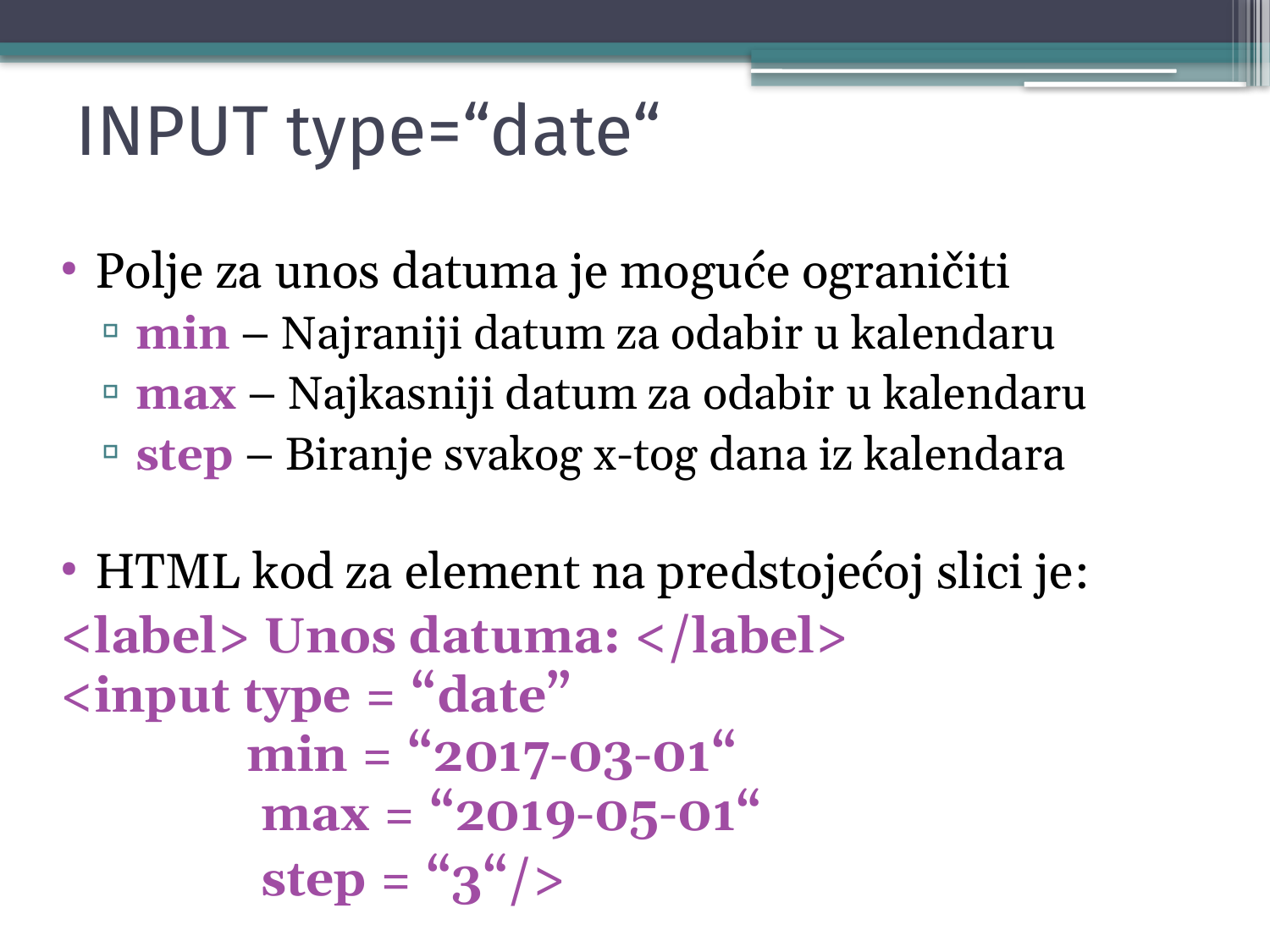

# INPUT type=“date“
Polje za unos datuma je moguće ograničiti
min – Najraniji datum za odabir u kalendaru
max – Najkasniji datum za odabir u kalendaru
step – Biranje svakog x-tog dana iz kalendara
HTML kod za element na predstojećoj slici je:
<label> Unos datuma: </label>
<input type = “date”
               min = “2017-03-01“
	      max = “2019-05-01“
	      step = “3“/>